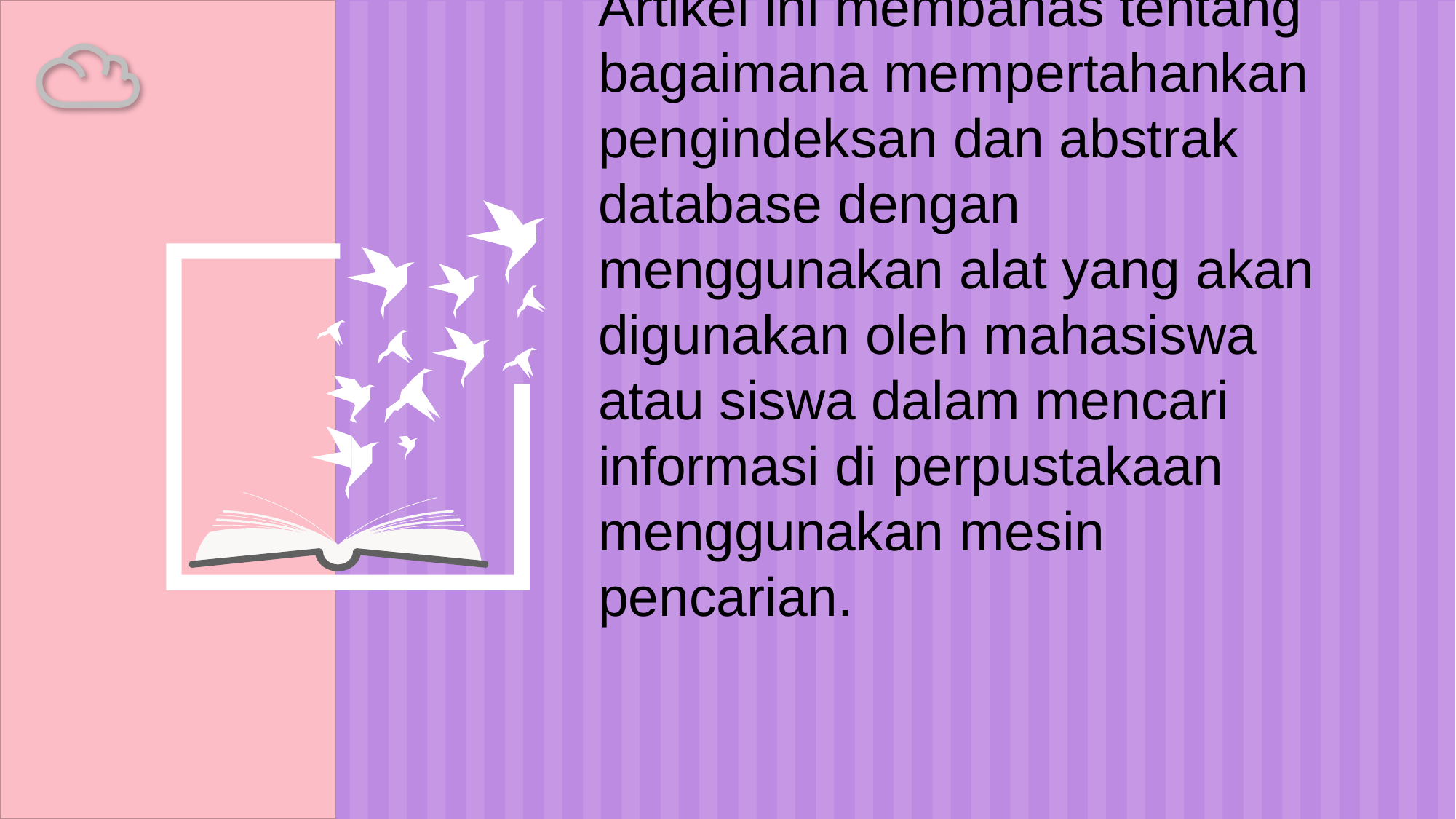

Artikel ini membahas tentang bagaimana mempertahankan pengindeksan dan abstrak database dengan menggunakan alat yang akan digunakan oleh mahasiswa atau siswa dalam mencari informasi di perpustakaan menggunakan mesin pencarian.